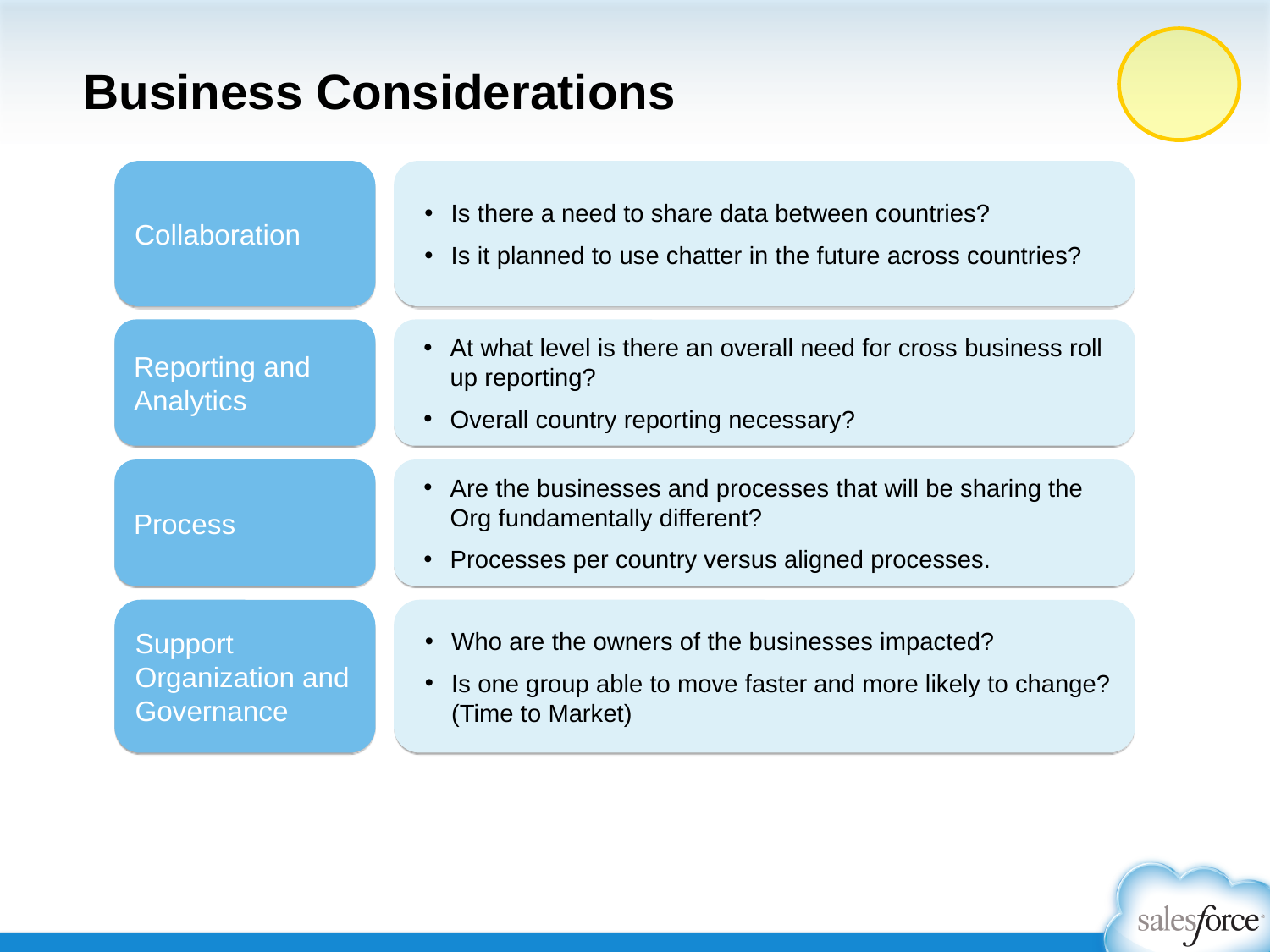

# Business Considerations
Collaboration
Is there a need to share data between countries?
Is it planned to use chatter in the future across countries?
Reporting and Analytics
At what level is there an overall need for cross business roll­up reporting?
Overall country reporting necessary?
Process
Are the businesses and processes that will be sharing the Org fundamentally different?
Processes per country versus aligned processes.
Support Organization and Governance
Who are the owners of the businesses impacted?
Is one group able to move faster and more likely to change? (Time to Market)